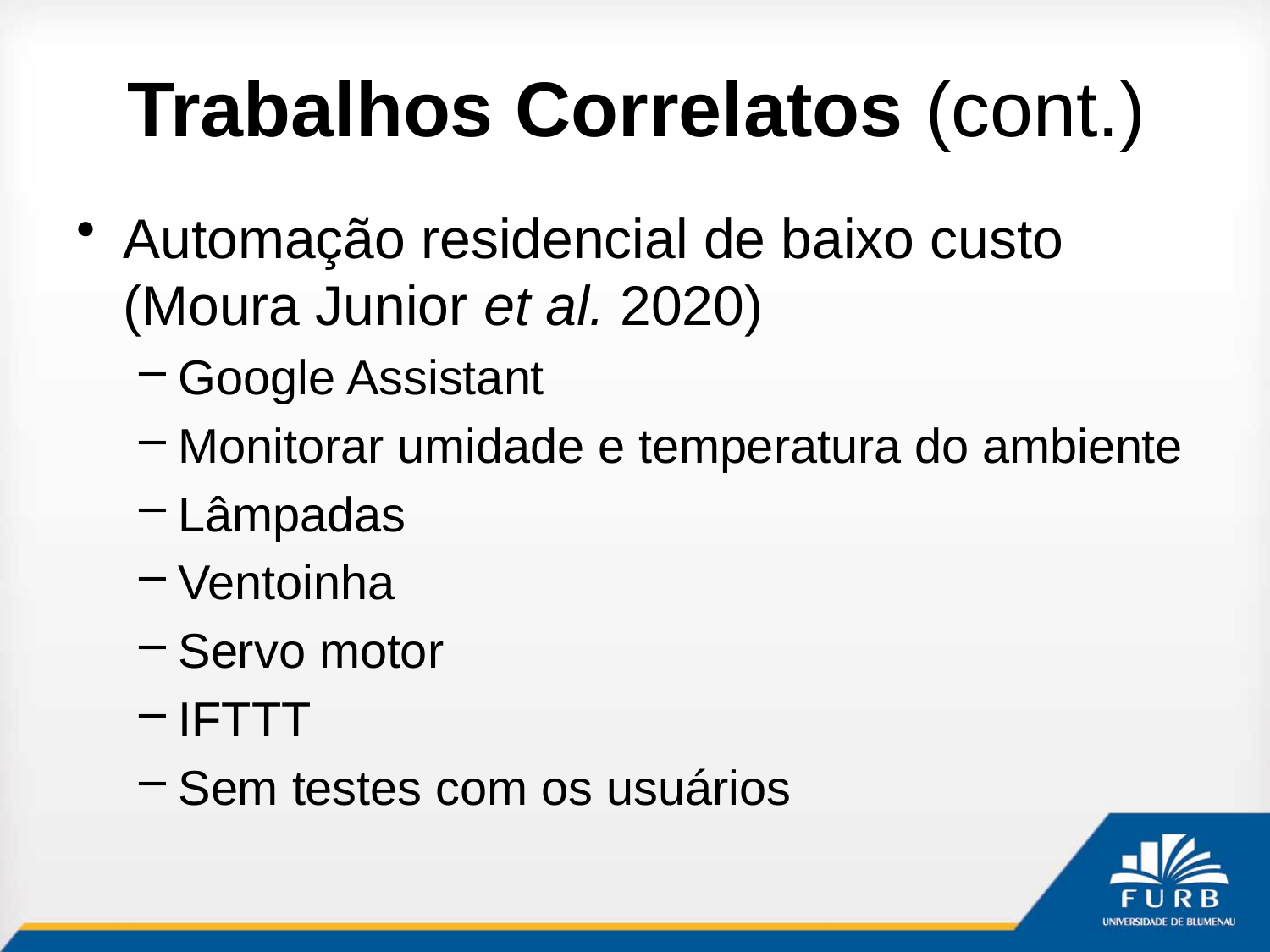

# Trabalhos Correlatos (cont.)
Automação residencial de baixo custo (Moura Junior et al. 2020)
Google Assistant
Monitorar umidade e temperatura do ambiente
Lâmpadas
Ventoinha
Servo motor
IFTTT
Sem testes com os usuários